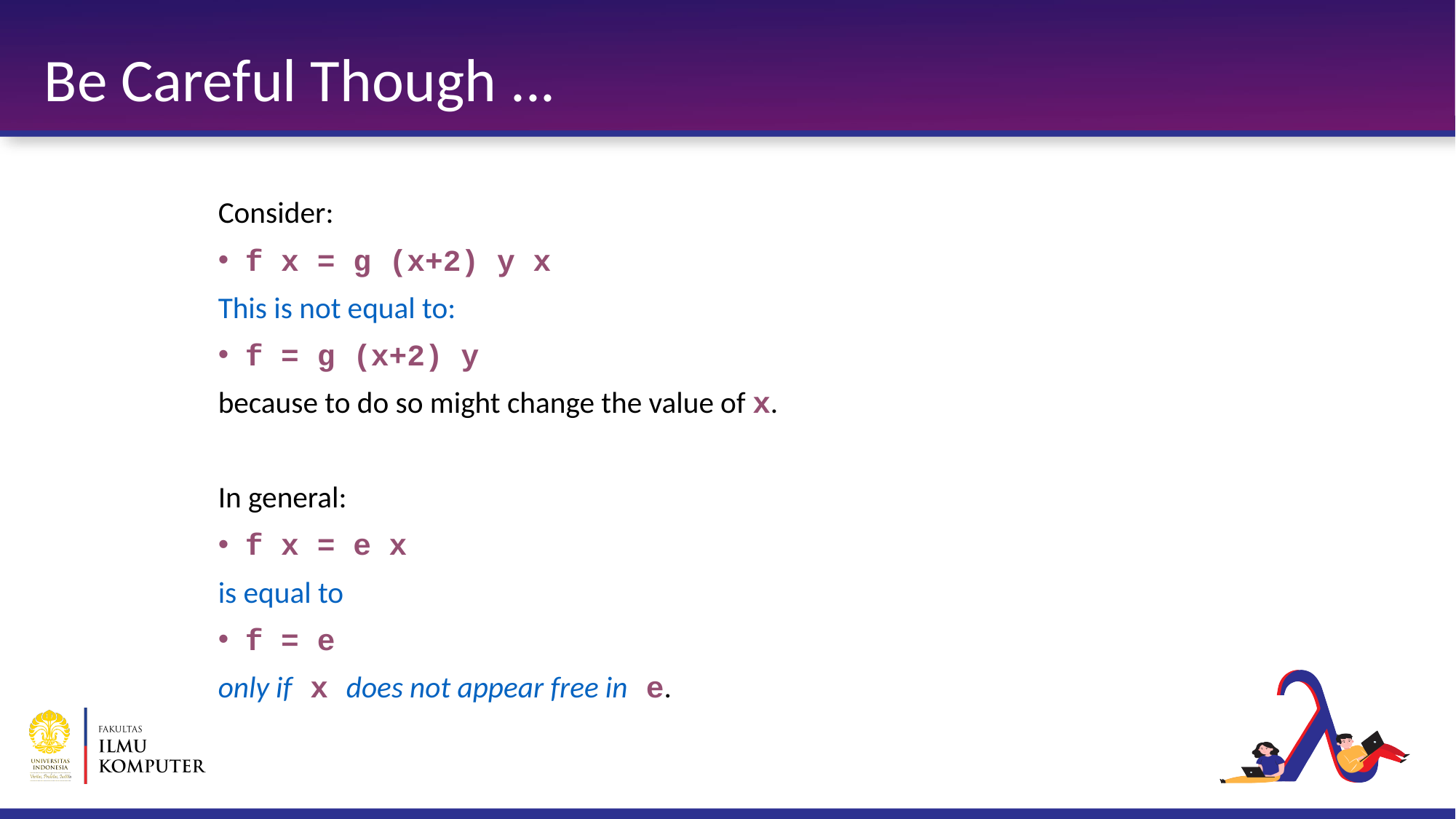

# Be Careful Though ...
Consider:
f x = g (x+2) y x
This is not equal to:
f = g (x+2) y
because to do so might change the value of x.

In general:
f x = e x
is equal to
f = e
only if x does not appear free in e.